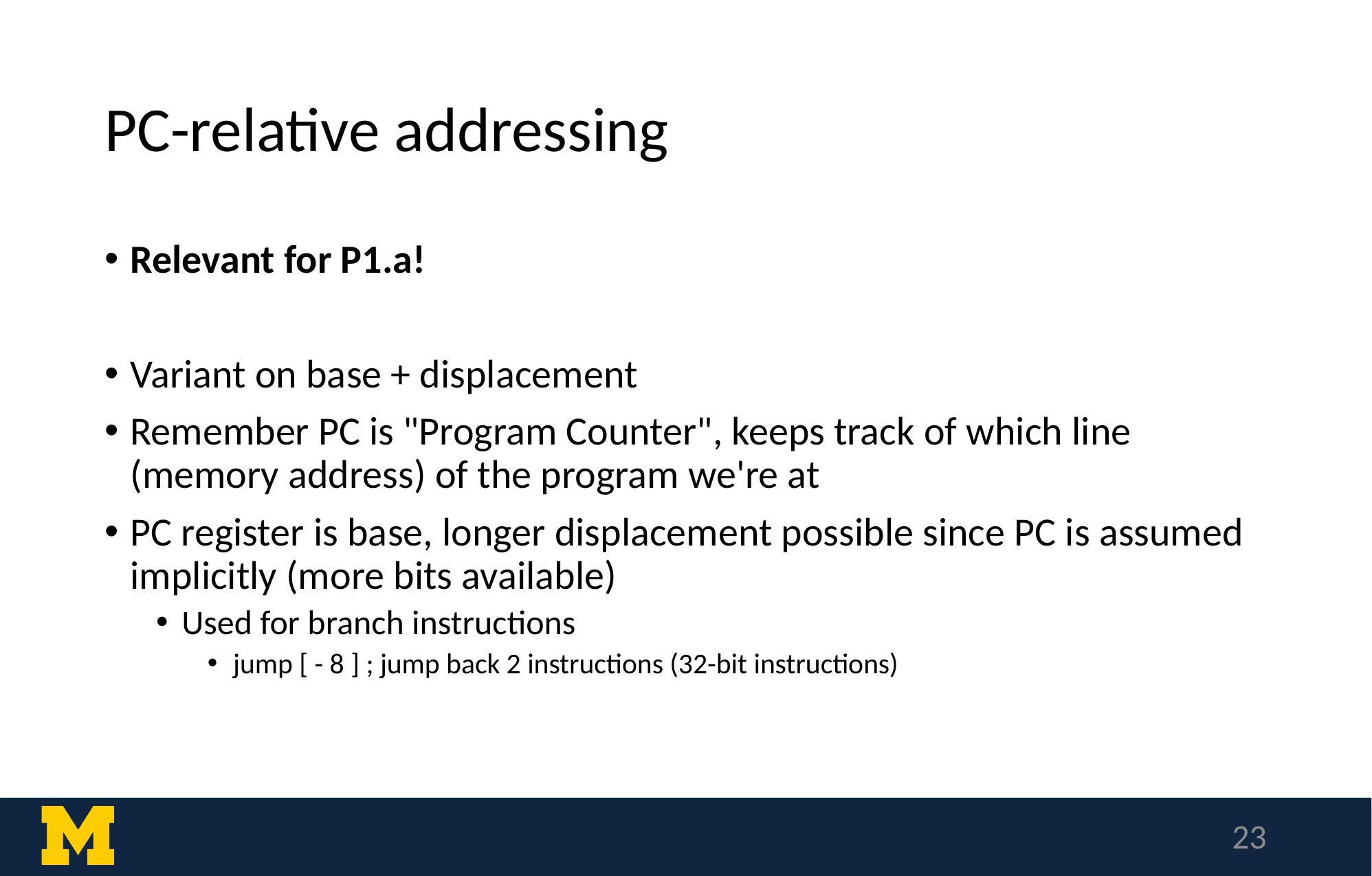

# PC-relative addressing
Relevant for P1.a!

Variant on base + displacement
Remember PC is "Program Counter", keeps track of which line (memory address) of the program we're at
PC register is base, longer displacement possible since PC is assumed implicitly (more bits available)
Used for branch instructions
jump [ - 8 ] ; jump back 2 instructions (32-bit instructions)

23